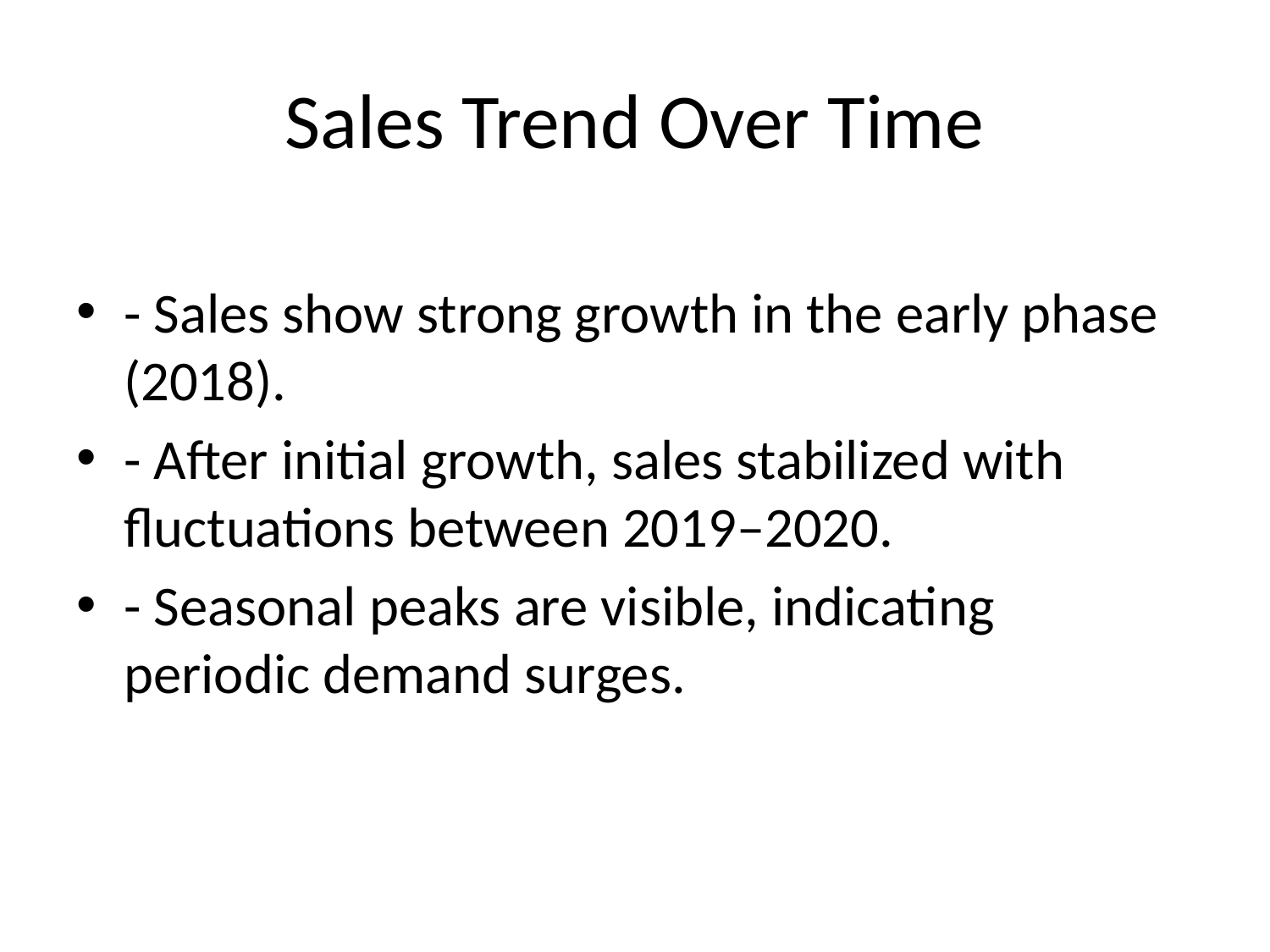

# Sales Trend Over Time
- Sales show strong growth in the early phase (2018).
- After initial growth, sales stabilized with fluctuations between 2019–2020.
- Seasonal peaks are visible, indicating periodic demand surges.